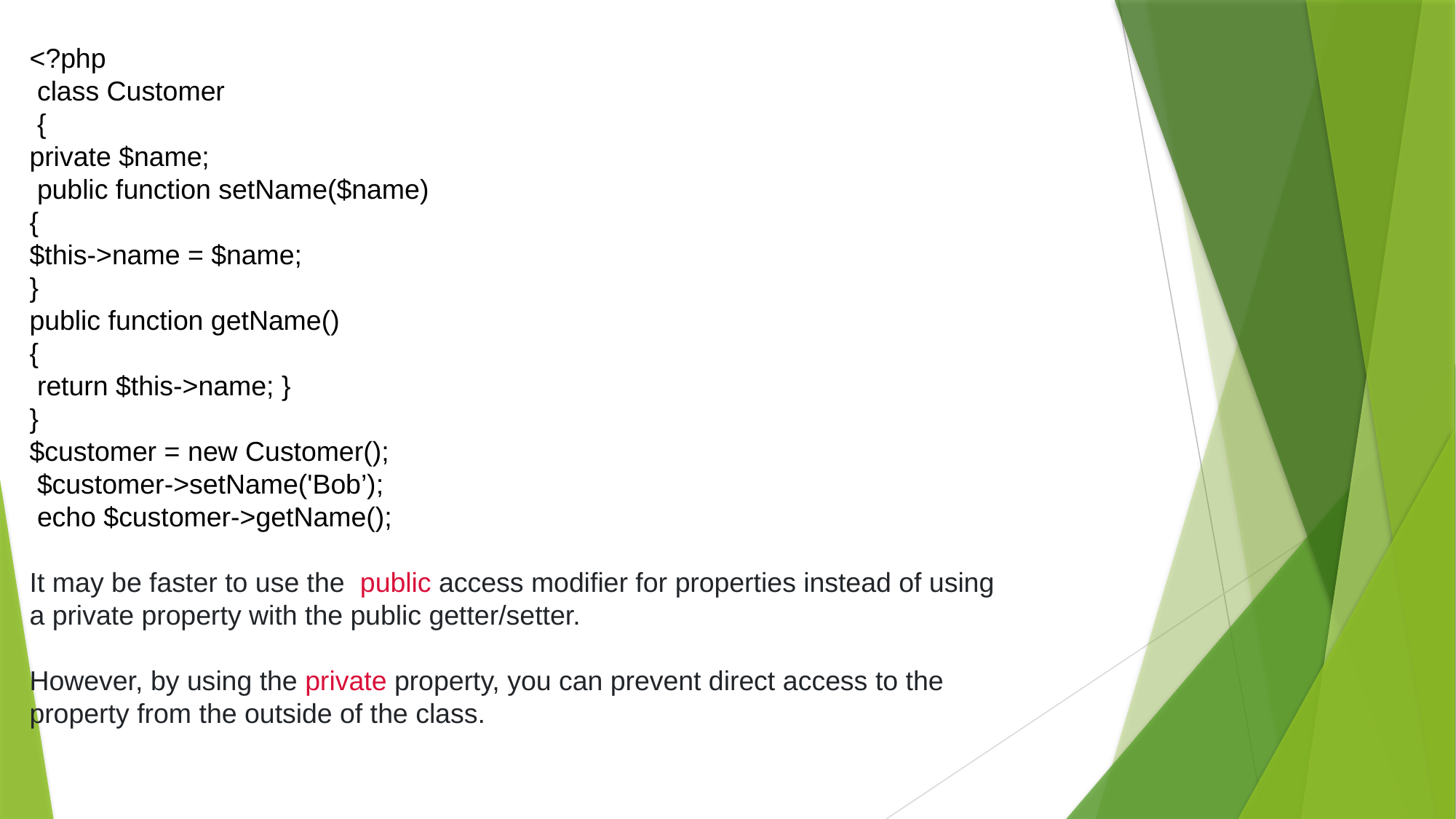

<?php
 class Customer
 {
private $name;
 public function setName($name)
{
$this->name = $name;
}
public function getName()
{
 return $this->name; }
}
$customer = new Customer();
 $customer->setName('Bob’);
 echo $customer->getName();

It may be faster to use the  public access modifier for properties instead of using a private property with the public getter/setter.

However, by using the private property, you can prevent direct access to the property from the outside of the class.